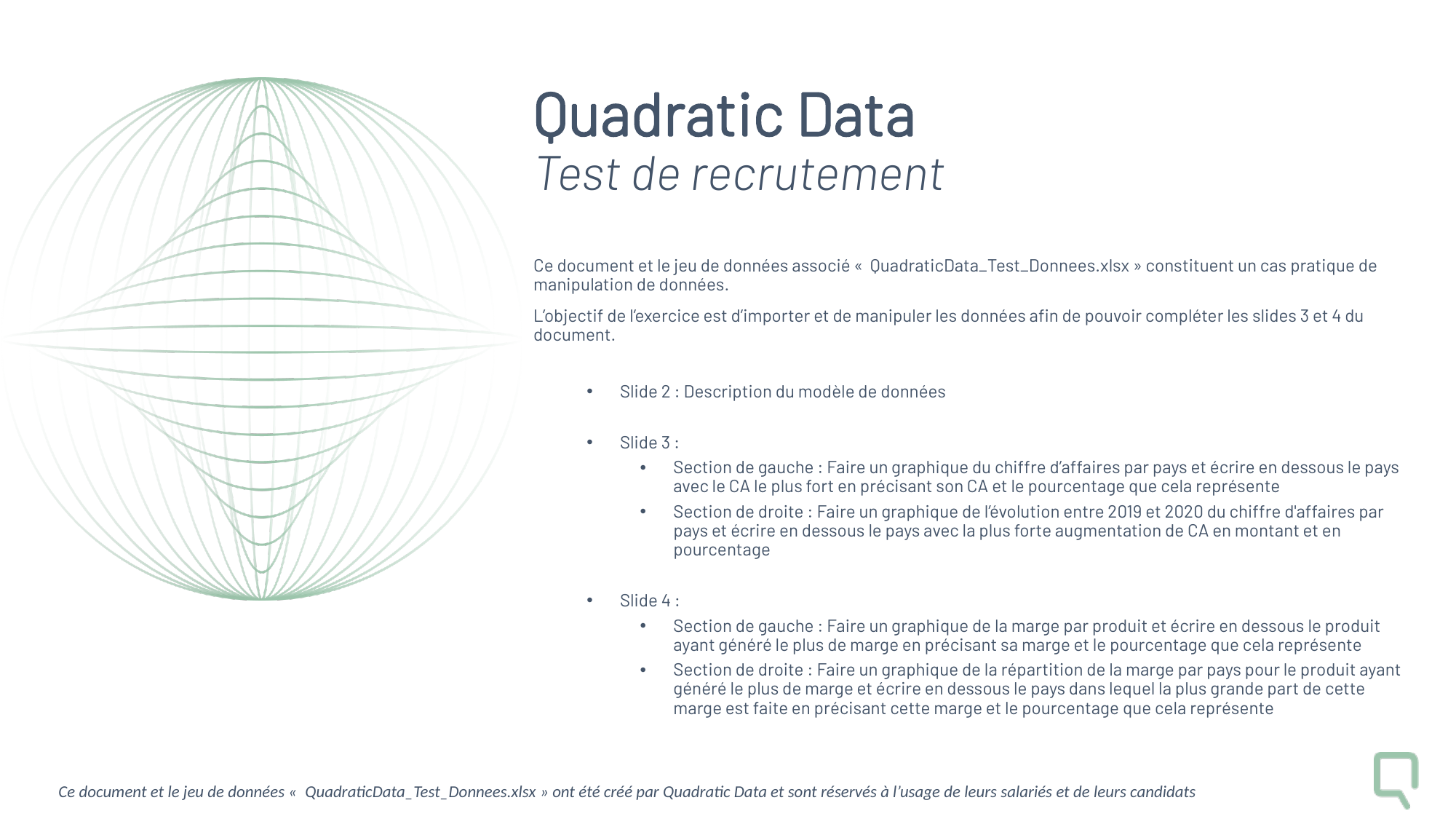

# Quadratic Data Test de recrutement
Ce document et le jeu de données associé «  QuadraticData_Test_Donnees.xlsx » constituent un cas pratique de manipulation de données.
L’objectif de l’exercice est d’importer et de manipuler les données afin de pouvoir compléter les slides 3 et 4 du document.

Slide 2 : Description du modèle de données

Slide 3 :
Section de gauche : Faire un graphique du chiffre d’affaires par pays et écrire en dessous le pays avec le CA le plus fort en précisant son CA et le pourcentage que cela représente
Section de droite : Faire un graphique de l’évolution entre 2019 et 2020 du chiffre d'affaires par pays et écrire en dessous le pays avec la plus forte augmentation de CA en montant et en pourcentage

Slide 4 :
Section de gauche : Faire un graphique de la marge par produit et écrire en dessous le produit ayant généré le plus de marge en précisant sa marge et le pourcentage que cela représente
Section de droite : Faire un graphique de la répartition de la marge par pays pour le produit ayant généré le plus de marge et écrire en dessous le pays dans lequel la plus grande part de cette marge est faite en précisant cette marge et le pourcentage que cela représente

Ce document et le jeu de données «  QuadraticData_Test_Donnees.xlsx » ont été créé par Quadratic Data et sont réservés à l’usage de leurs salariés et de leurs candidats